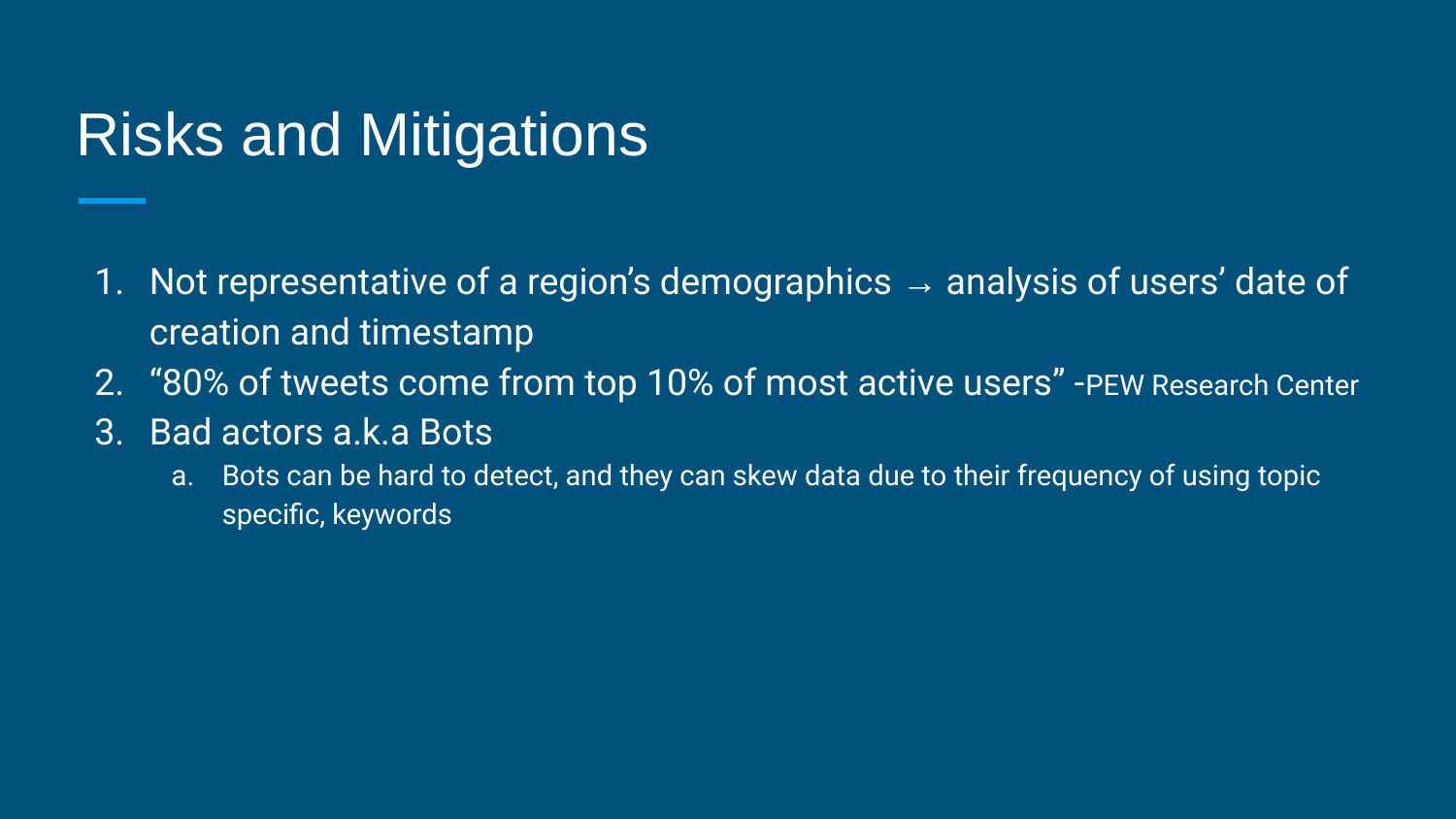

# Risks and Mitigations
Not representative of a region’s demographics → analysis of users’ date of creation and timestamp
“80% of tweets come from top 10% of most active users” -PEW Research Center
Bad actors a.k.a Bots
Bots can be hard to detect, and they can skew data due to their frequency of using topic specific, keywords